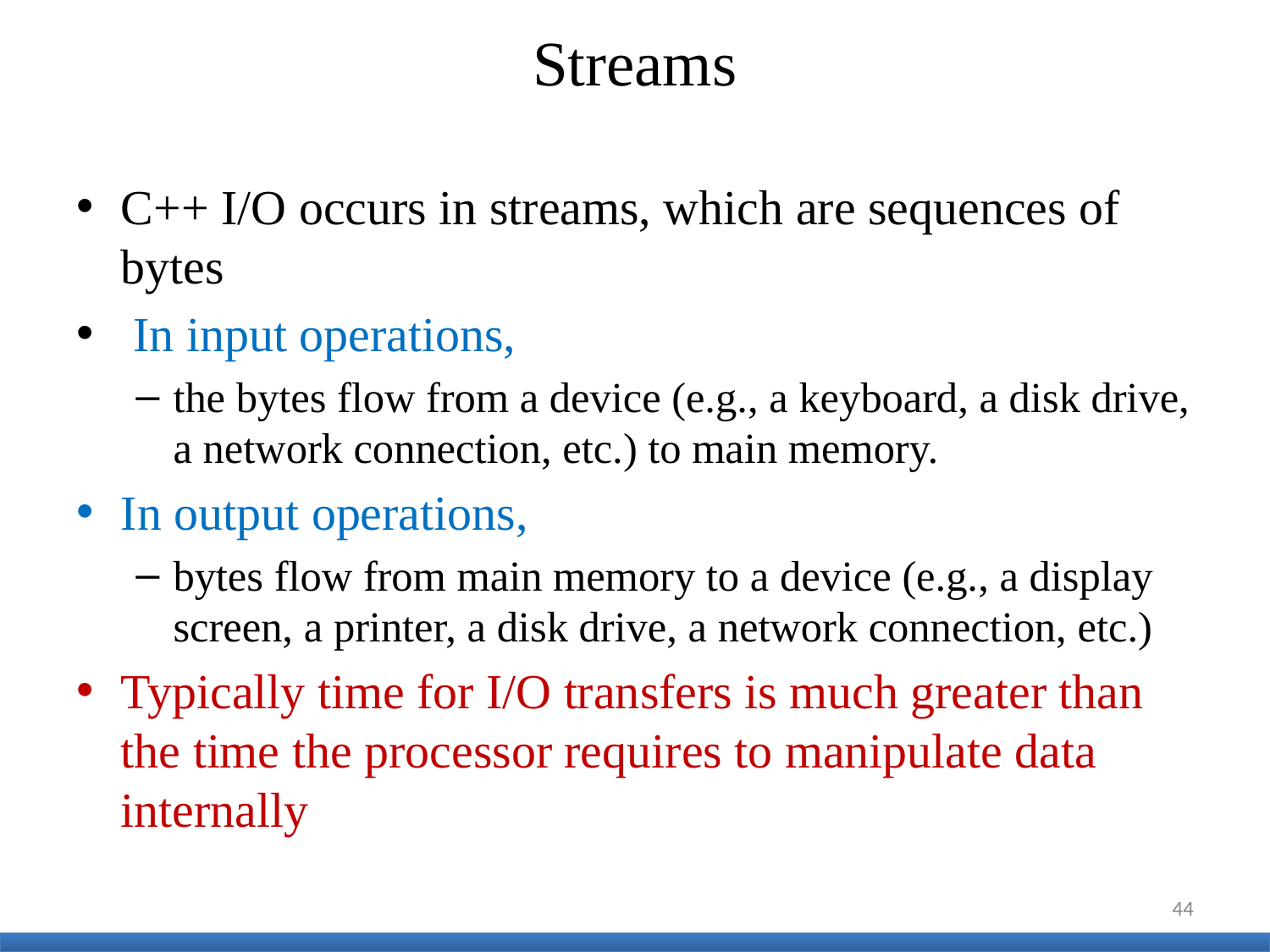

# Streams
C++ I/O occurs in streams, which are sequences of bytes
 In input operations,
the bytes flow from a device (e.g., a keyboard, a disk drive, a network connection, etc.) to main memory.
In output operations,
bytes flow from main memory to a device (e.g., a display screen, a printer, a disk drive, a network connection, etc.)
Typically time for I/O transfers is much greater than the time the processor requires to manipulate data internally
44